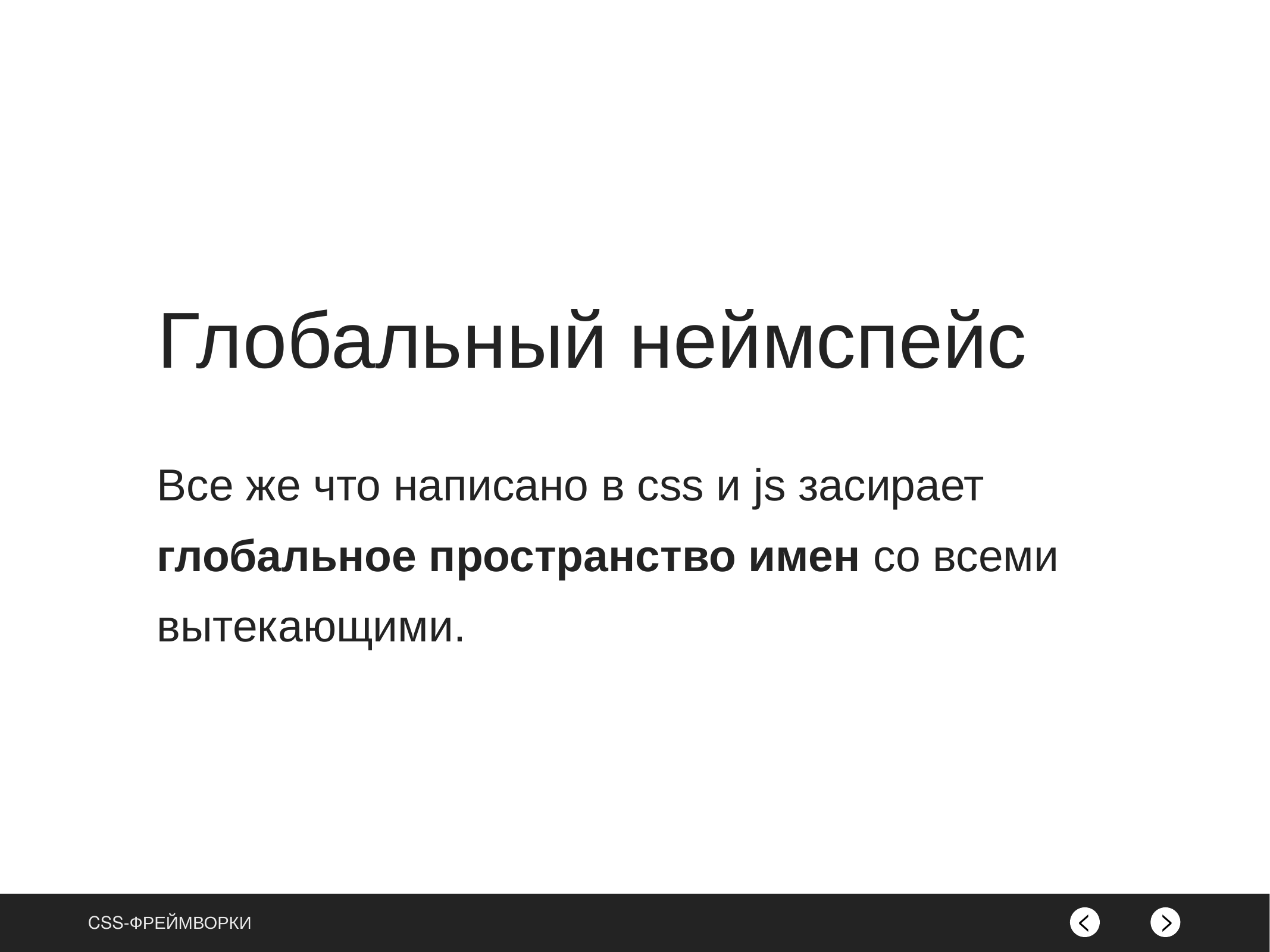

# Глобальный неймспейс
Все же что написано в css и js засирает глобальное пространство имен со всеми вытекающими.
css-фреймворки
24